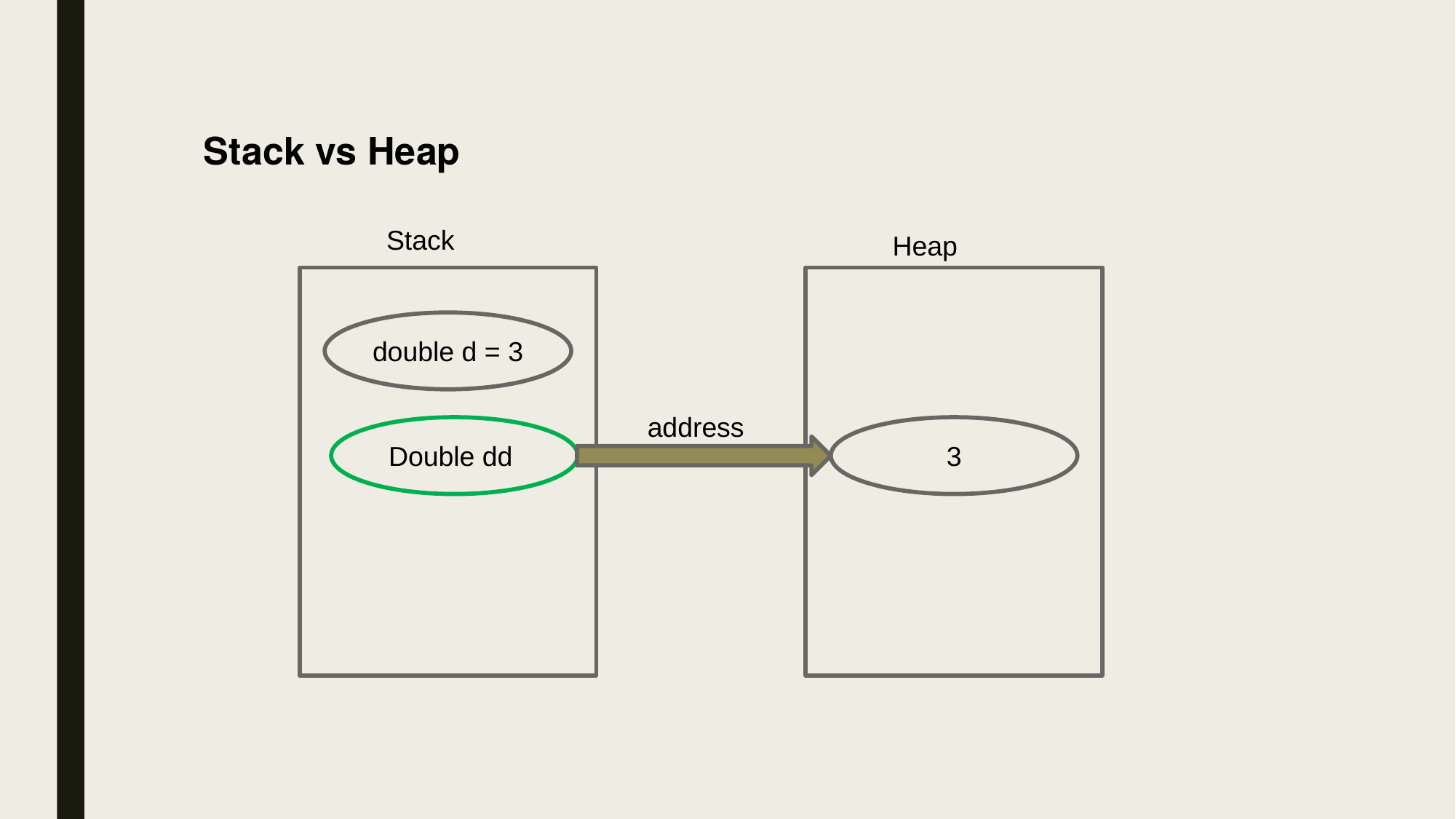

Stack vs Heap
Stack
Heap

double d = 3
address
Double dd
3